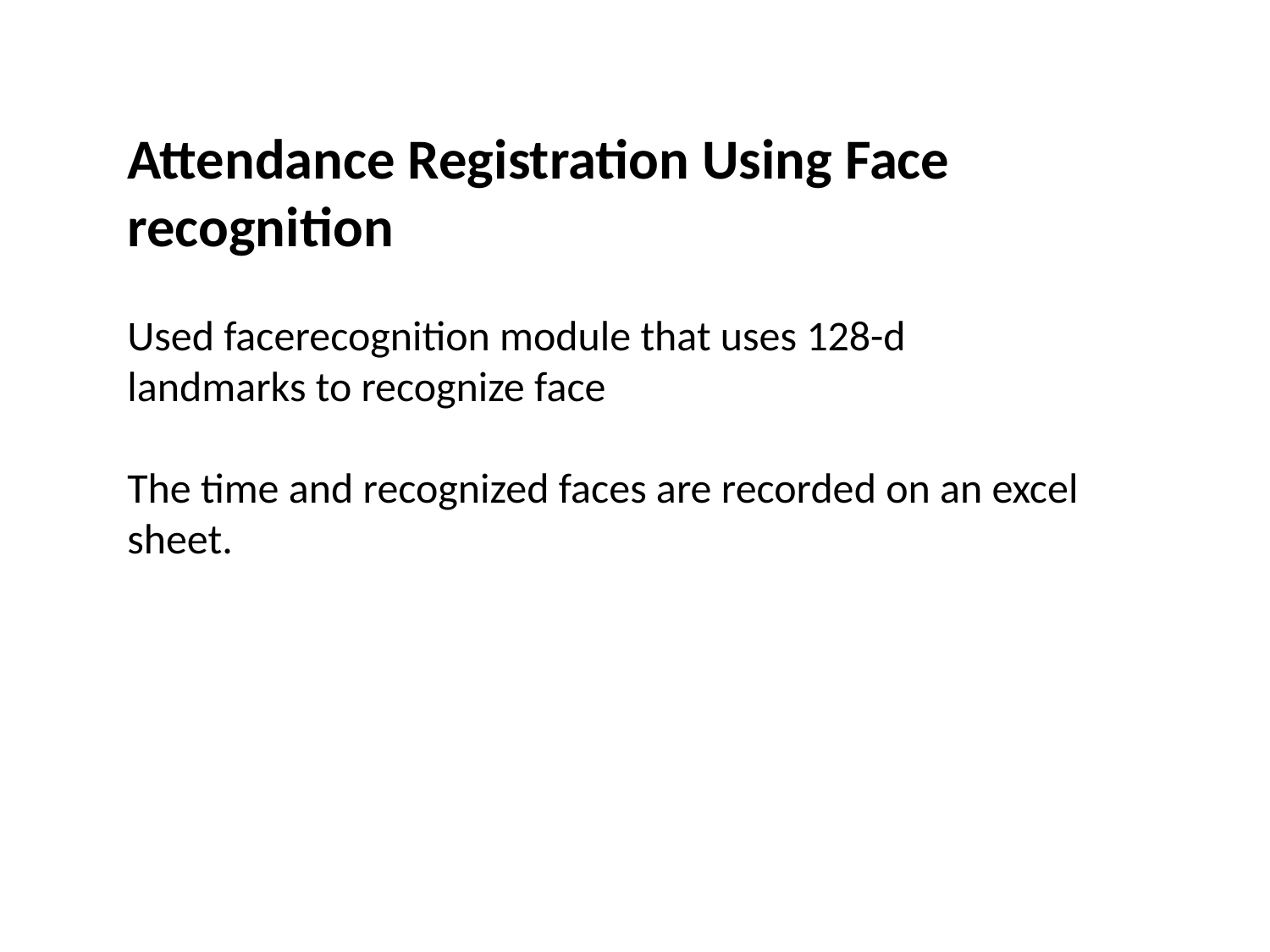

Attendance Registration Using Face recognition

Used facerecognition module that uses 128-d landmarks to recognize face

The time and recognized faces are recorded on an excel sheet.